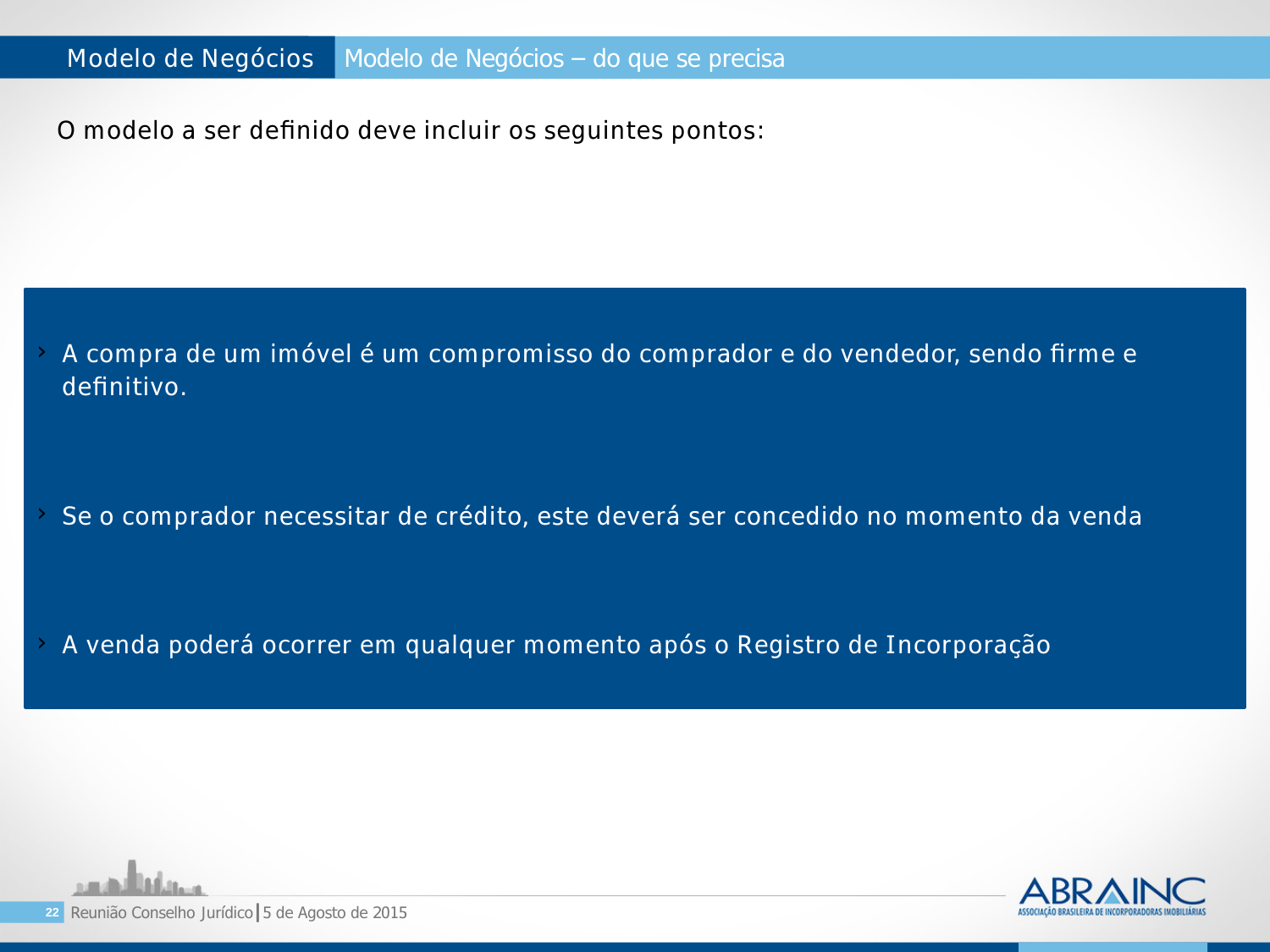

Burocracia
Modelo de Negócios
   Modelo de Negócios – do que se precisa
O modelo a ser definido deve incluir os seguintes pontos:

A compra de um imóvel é um compromisso do comprador e do vendedor, sendo firme e definitivo.

Se o comprador necessitar de crédito, este deverá ser concedido no momento da venda

A venda poderá ocorrer em qualquer momento após o Registro de Incorporação